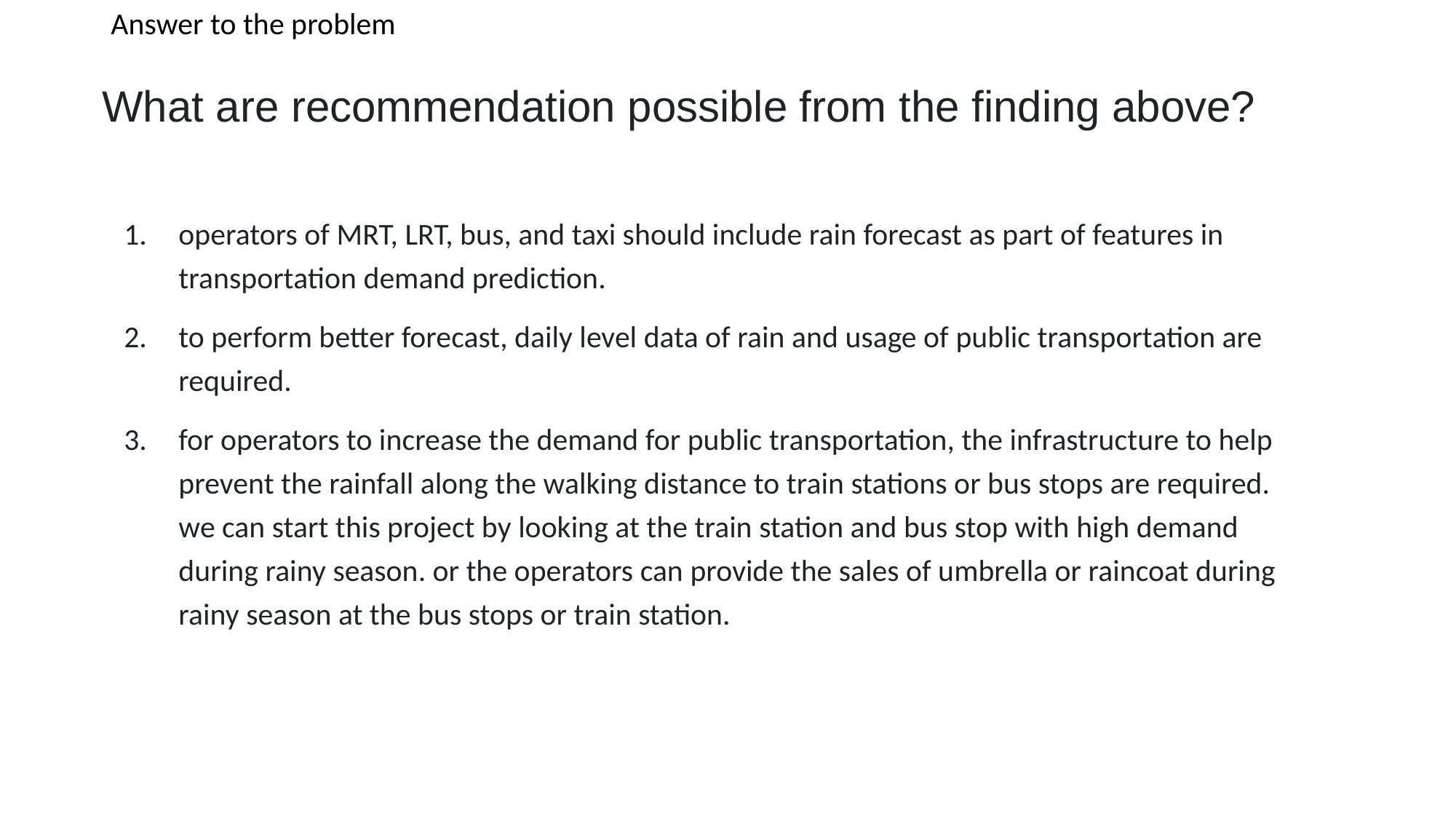

# Answer to the problem
What are recommendation possible from the finding above?
operators of MRT, LRT, bus, and taxi should include rain forecast as part of features in transportation demand prediction.
to perform better forecast, daily level data of rain and usage of public transportation are required.
for operators to increase the demand for public transportation, the infrastructure to help prevent the rainfall along the walking distance to train stations or bus stops are required. we can start this project by looking at the train station and bus stop with high demand during rainy season. or the operators can provide the sales of umbrella or raincoat during rainy season at the bus stops or train station.